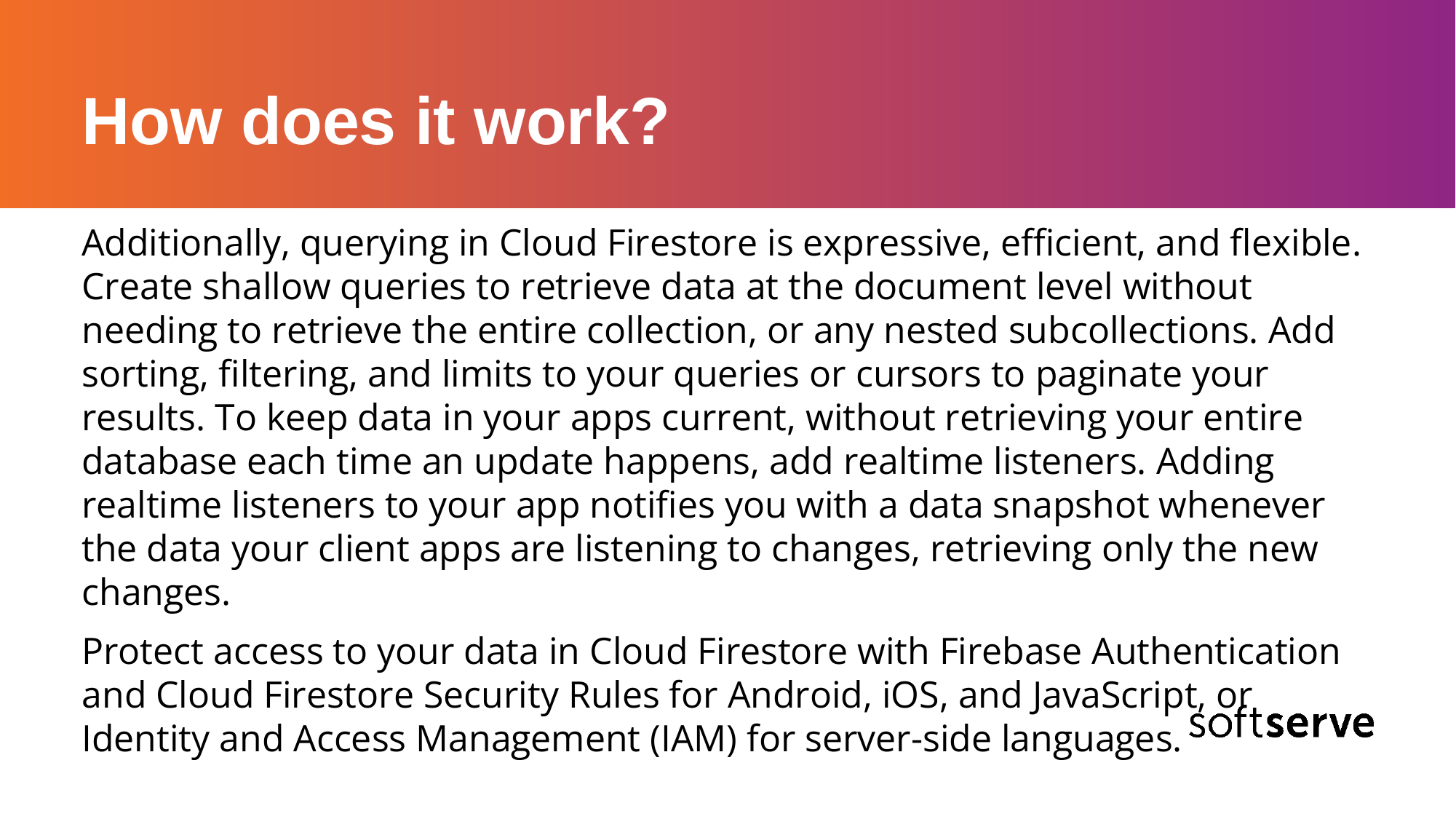

# How does it work?
Additionally, querying in Cloud Firestore is expressive, efficient, and flexible. Create shallow queries to retrieve data at the document level without needing to retrieve the entire collection, or any nested subcollections. Add sorting, filtering, and limits to your queries or cursors to paginate your results. To keep data in your apps current, without retrieving your entire database each time an update happens, add realtime listeners. Adding realtime listeners to your app notifies you with a data snapshot whenever the data your client apps are listening to changes, retrieving only the new changes.
Protect access to your data in Cloud Firestore with Firebase Authentication and Cloud Firestore Security Rules for Android, iOS, and JavaScript, or Identity and Access Management (IAM) for server-side languages.